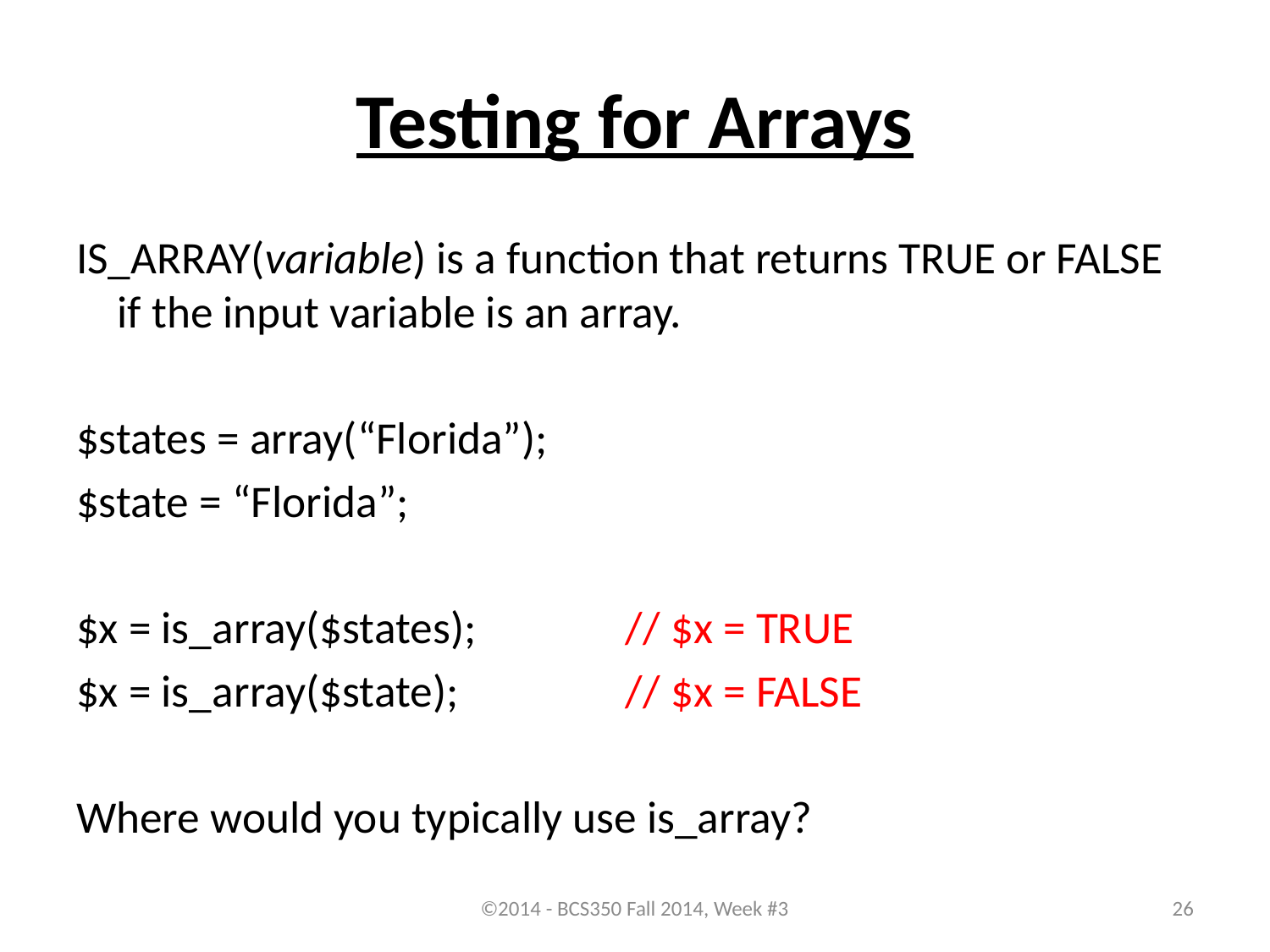

# Testing for Arrays
IS_ARRAY(variable) is a function that returns TRUE or FALSE if the input variable is an array.

$states = array(“Florida”);
$state = “Florida”;

$x = is_array($states);		// $x = TRUE
$x = is_array($state);		// $x = FALSE

Where would you typically use is_array?

©2014 - BCS350 Fall 2014, Week #3
26